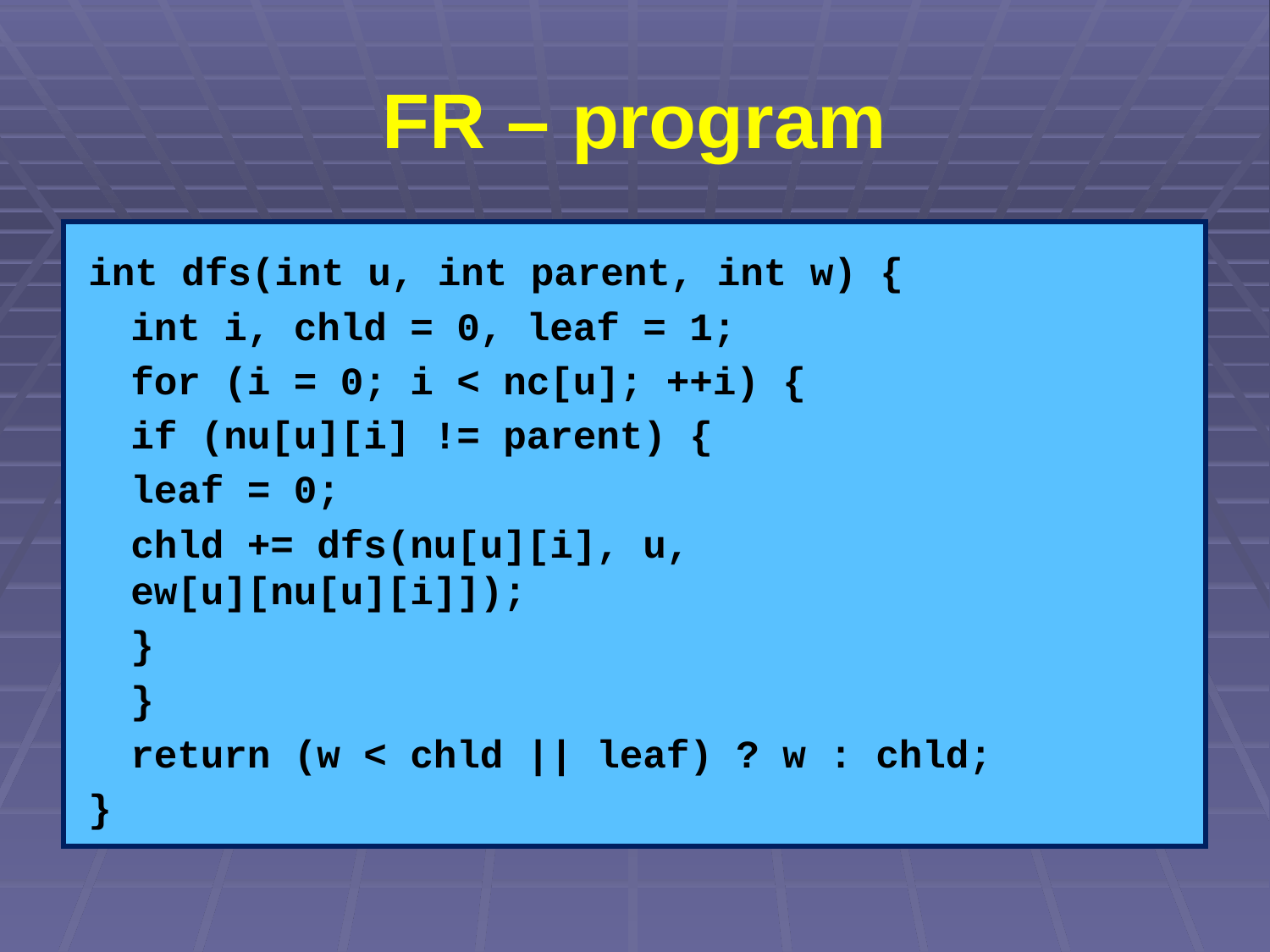

# FR – program
int dfs(int u, int parent, int w) {
	int i, chld = 0, leaf = 1;
	for (i = 0; i < nc[u]; ++i) {
		if (nu[u][i] != parent) {
			leaf = 0;
			chld += dfs(nu[u][i], u,
					ew[u][nu[u][i]]);
		}
	}
	return (w < chld || leaf) ? w : chld;
}